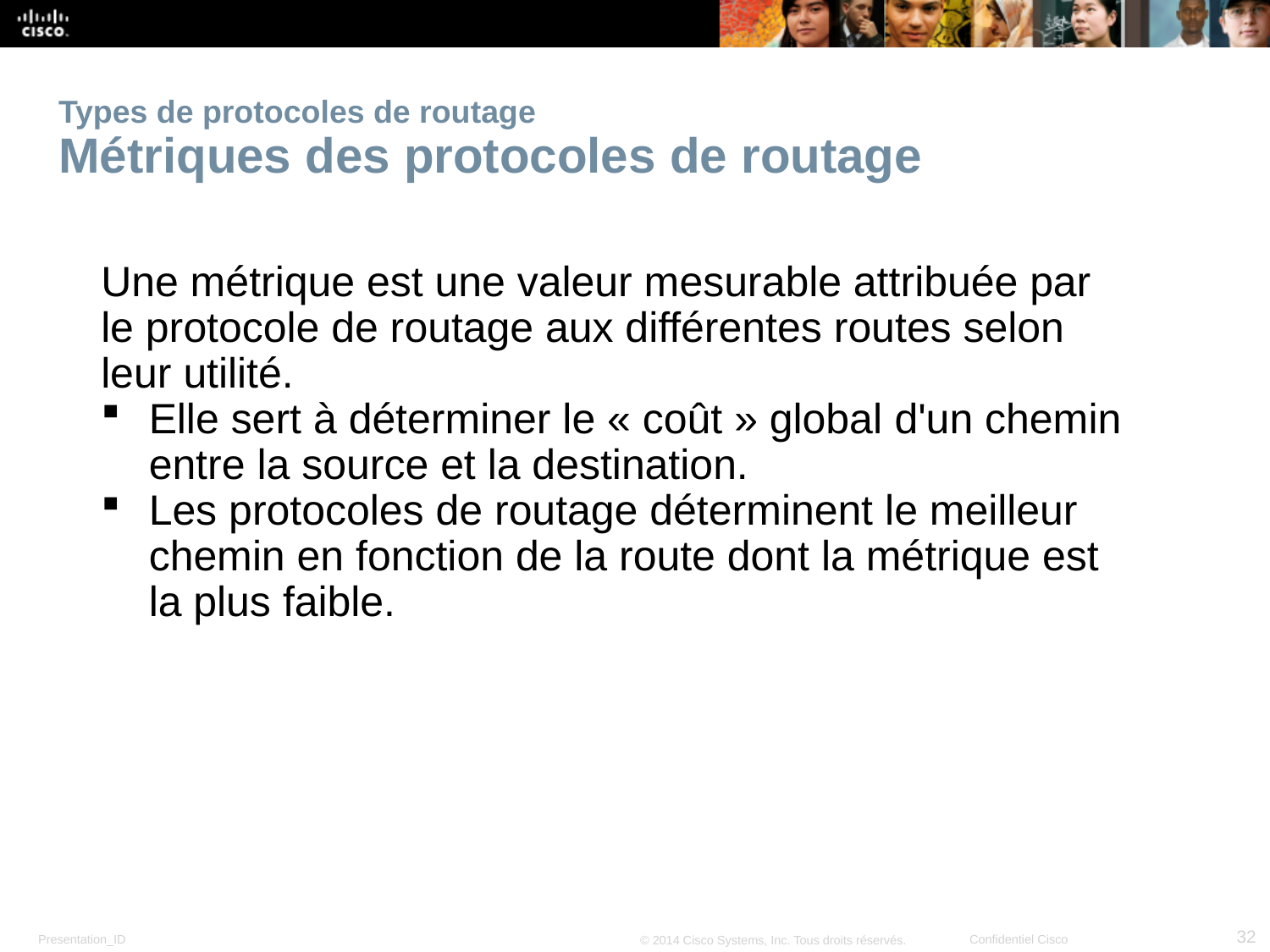

# Types de protocoles de routage Métriques des protocoles de routage
Une métrique est une valeur mesurable attribuée par le protocole de routage aux différentes routes selon leur utilité.
Elle sert à déterminer le « coût » global d'un chemin entre la source et la destination.
Les protocoles de routage déterminent le meilleur chemin en fonction de la route dont la métrique est la plus faible.